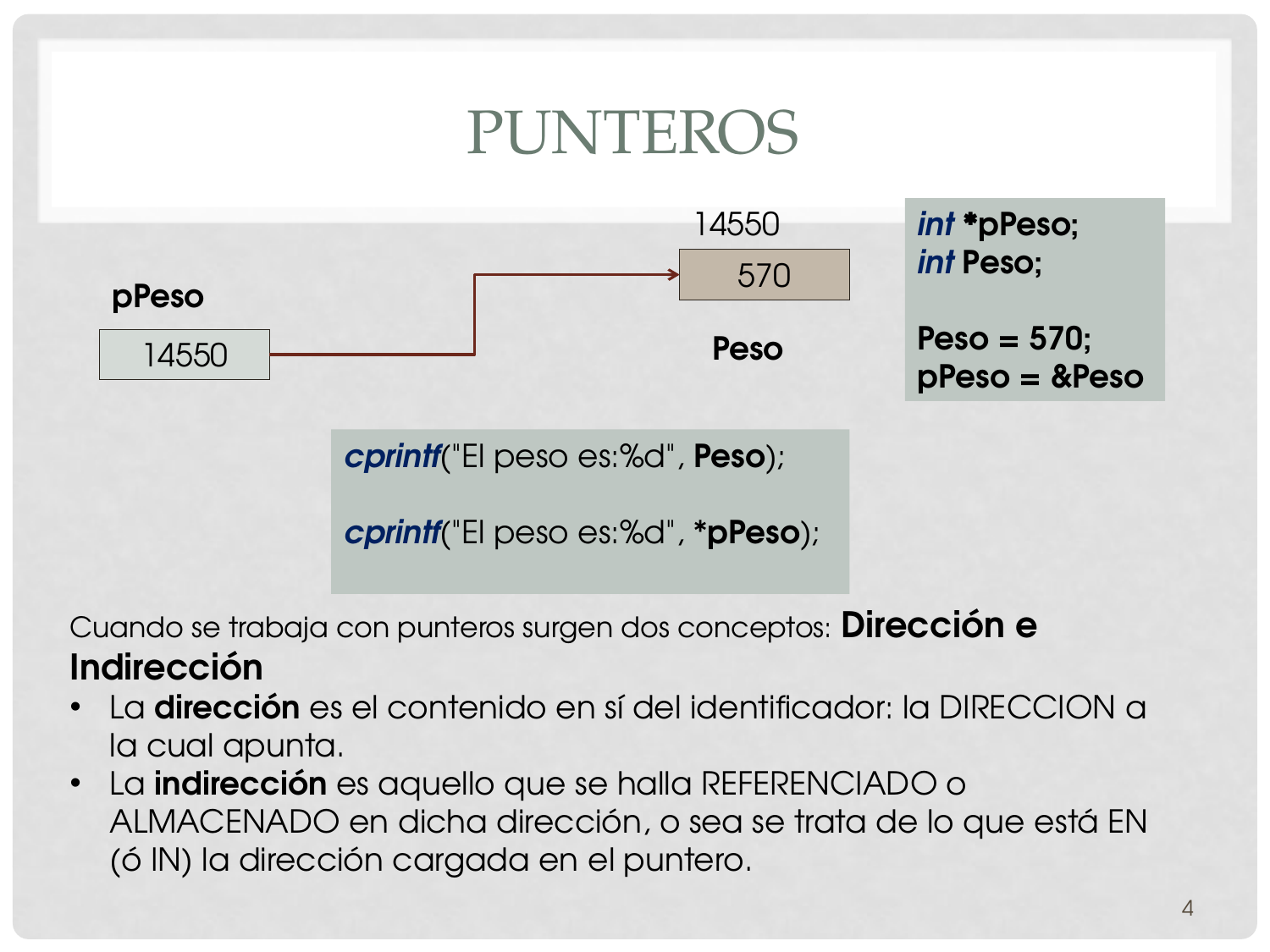

# Punteros
14550
int *pPeso;
int Peso;

Peso = 570;
pPeso = &Peso
570
pPeso
Peso
14550
cprintf("El peso es:%d", Peso);

cprintf("El peso es:%d", *pPeso);

Cuando se trabaja con punteros surgen dos conceptos: Dirección e Indirección
La dirección es el contenido en sí del identificador: la DIRECCION a la cual apunta.
La indirección es aquello que se halla REFERENCIADO o ALMACENADO en dicha dirección, o sea se trata de lo que está EN (ó IN) la dirección cargada en el puntero.
4